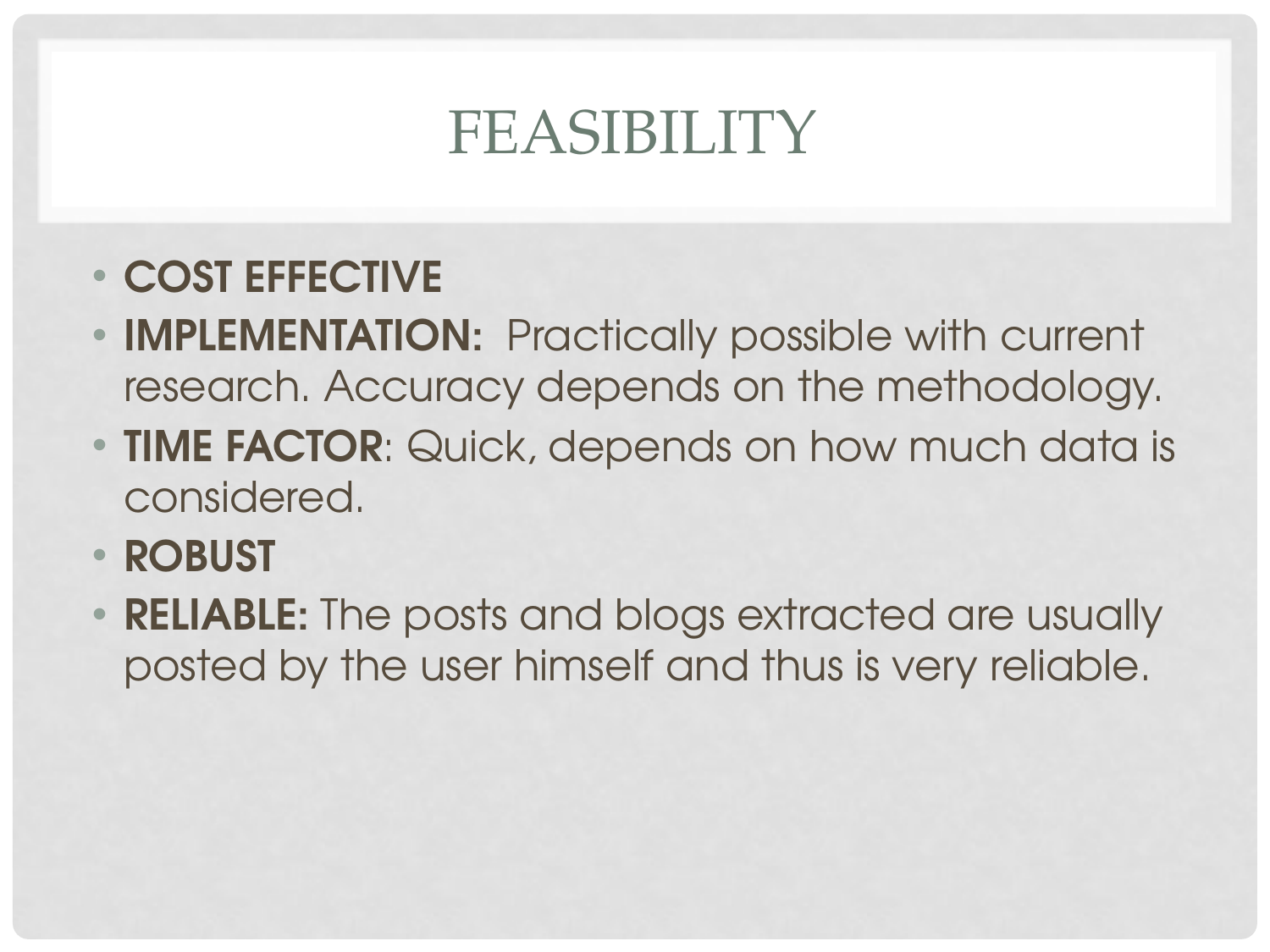

# Feasibility
COST EFFECTIVE
IMPLEMENTATION:  Practically possible with current research. Accuracy depends on the methodology.
TIME FACTOR: Quick, depends on how much data is considered.
ROBUST
RELIABLE: The posts and blogs extracted are usually posted by the user himself and thus is very reliable.